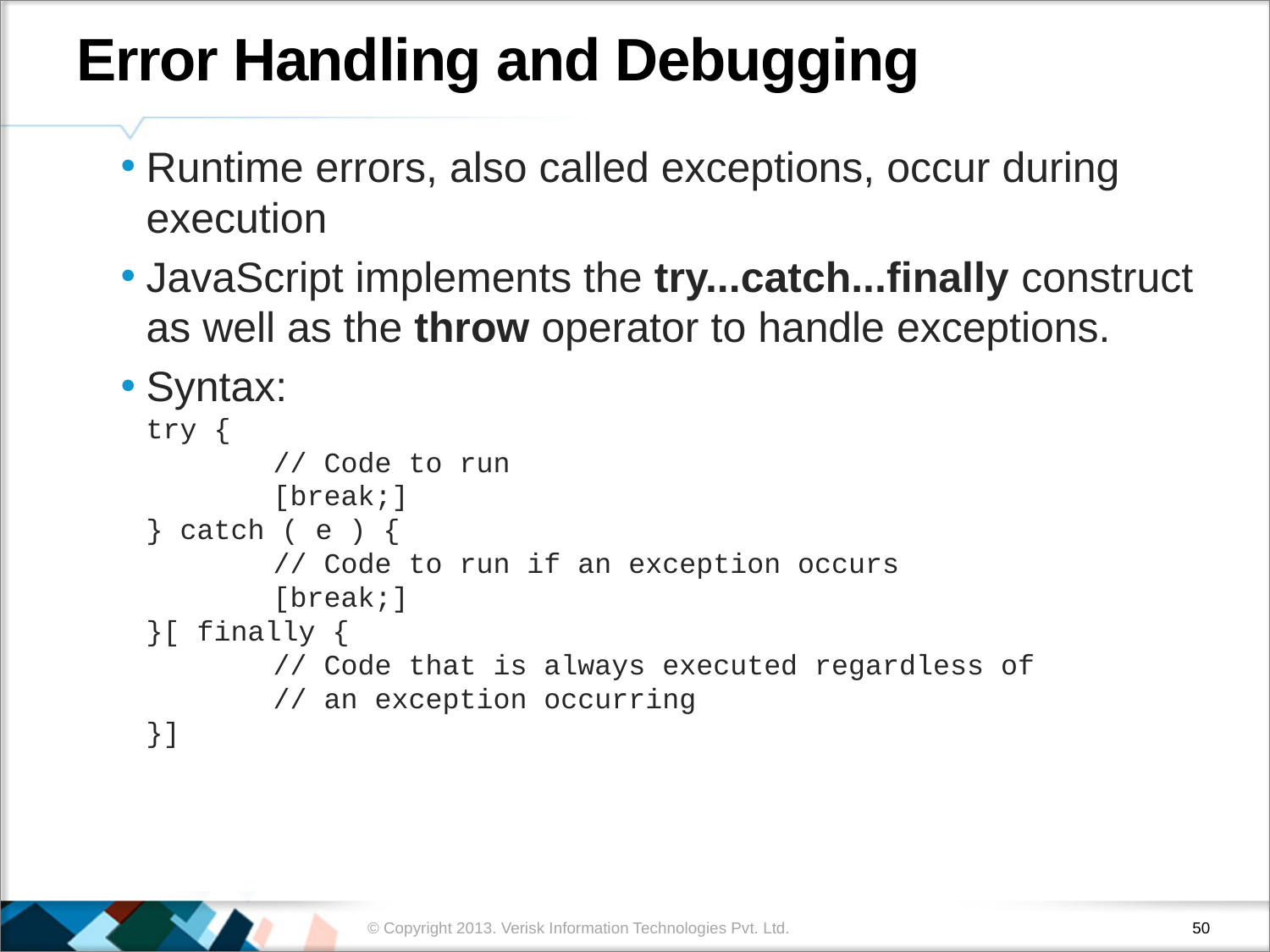

# Error Handling and Debugging
Runtime errors, also called exceptions, occur during execution
JavaScript implements the try...catch...finally construct as well as the throw operator to handle exceptions.
Syntax:
try {
	// Code to run
	[break;]
} catch ( e ) {
	// Code to run if an exception occurs
	[break;]
}[ finally {
	// Code that is always executed regardless of
	// an exception occurring
}]